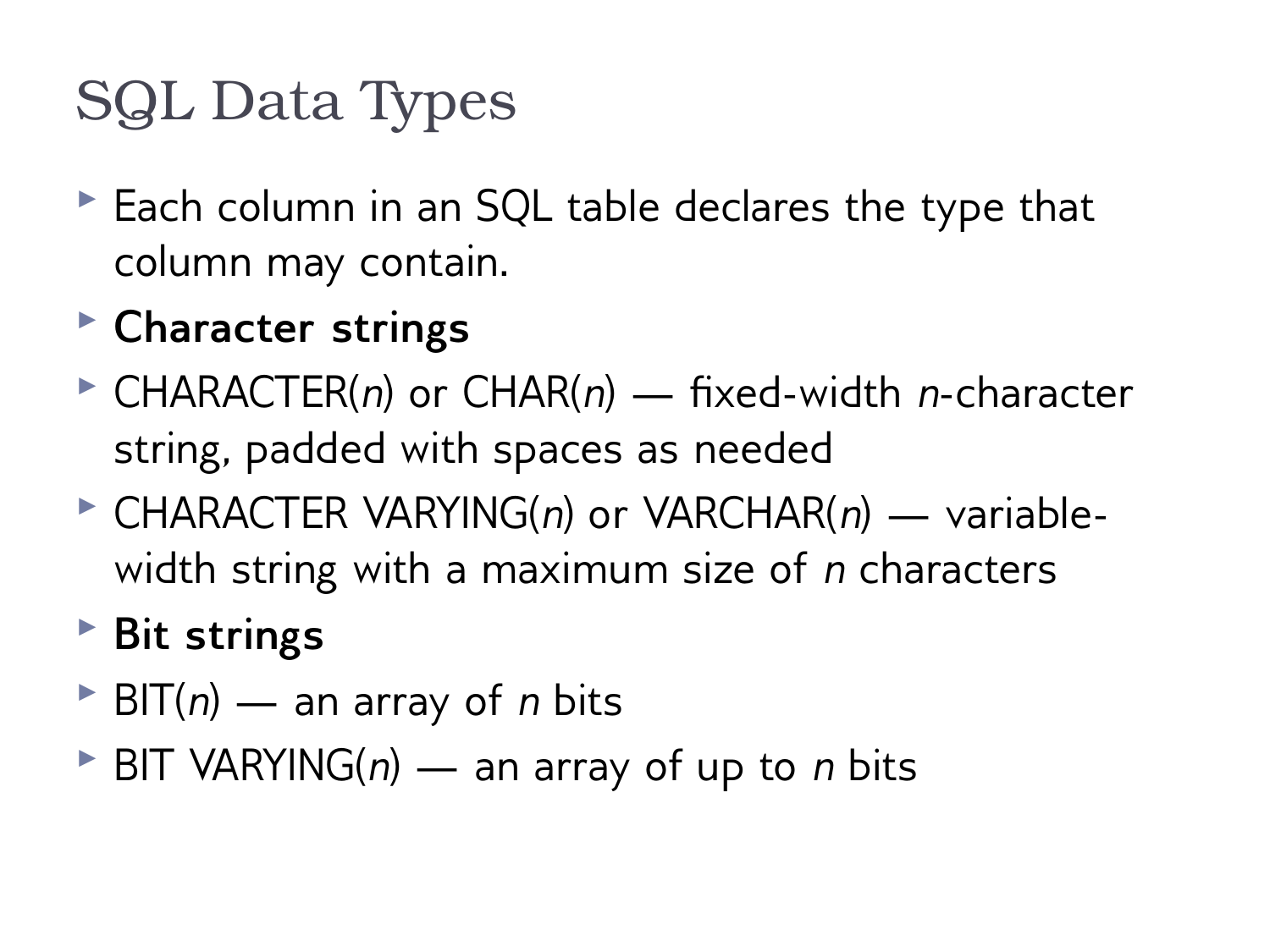

# SQL Data Types
Each column in an SQL table declares the type that column may contain.
Character strings
CHARACTER(n) or CHAR(n) — fixed-width n-character string, padded with spaces as needed
CHARACTER VARYING(n) or VARCHAR(n) — variable-width string with a maximum size of n characters
Bit strings
BIT(n) — an array of n bits
BIT VARYING(n) — an array of up to n bits